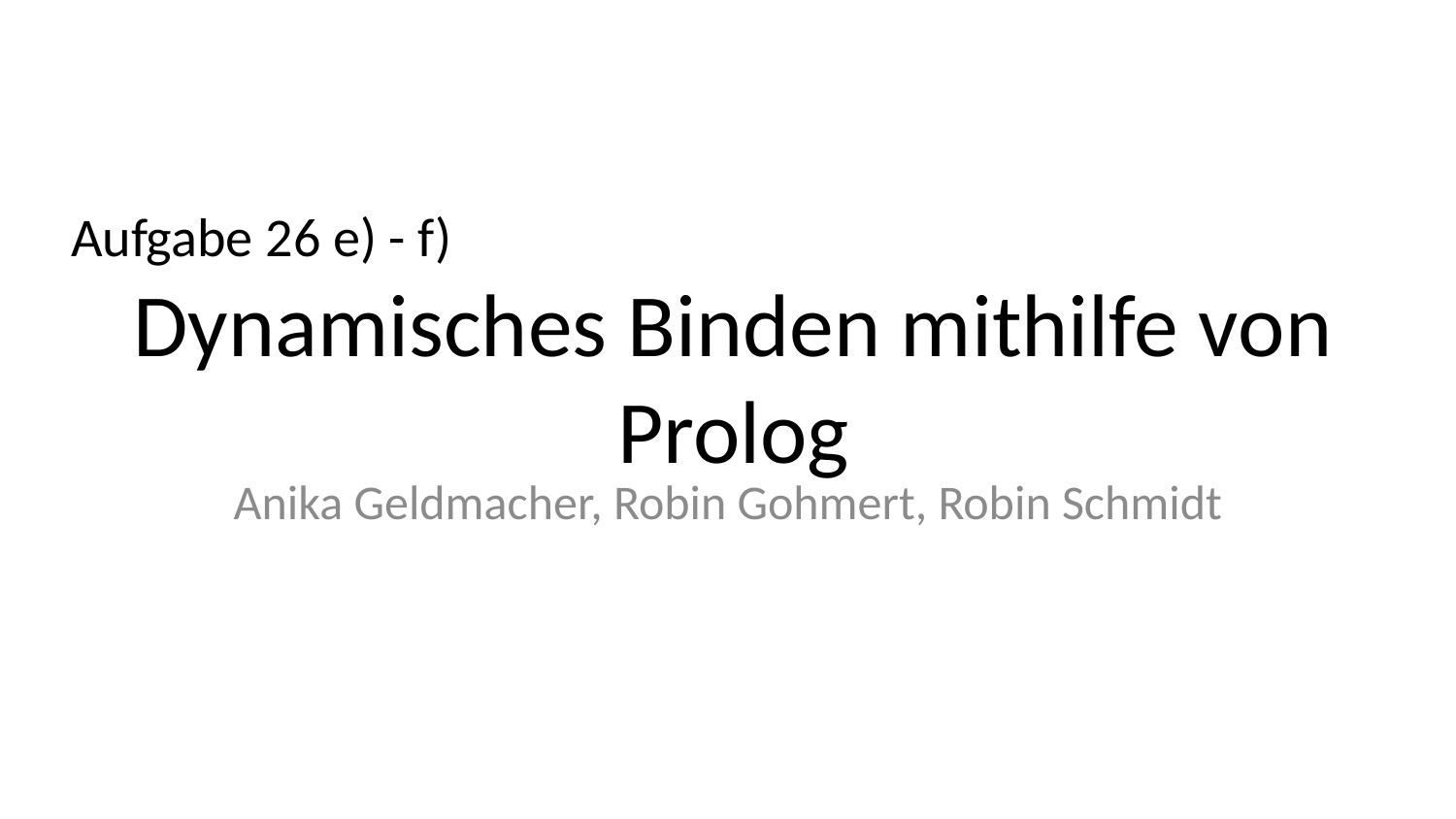

Aufgabe 26 e) - f)
Dynamisches Binden mithilfe von Prolog
Anika Geldmacher, Robin Gohmert, Robin Schmidt